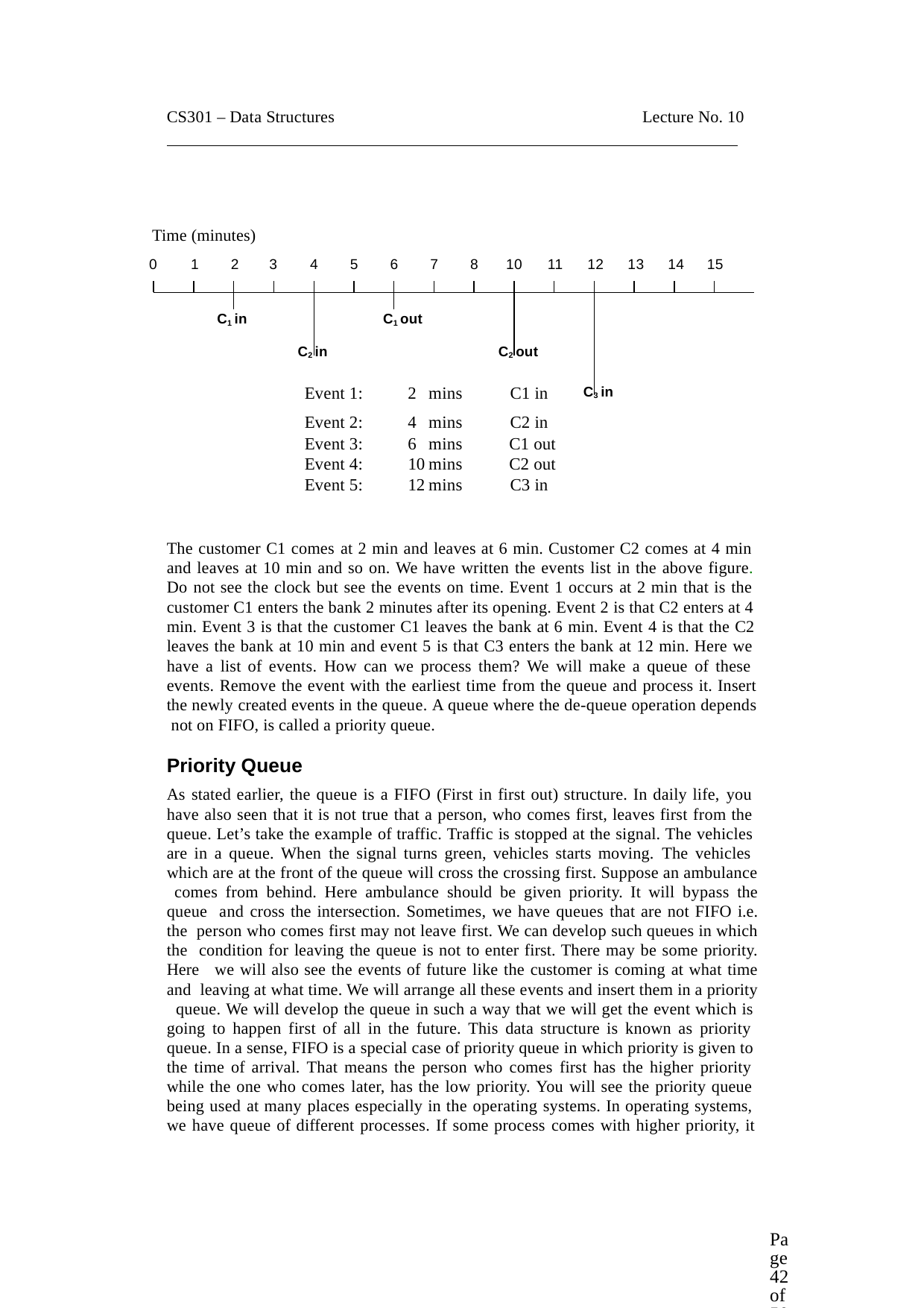

CS301 – Data Structures
Lecture No. 10

Time (minutes)
0	1	2
3
4
5
6
7
8
10	11	12	13	14	15

| C1 in |  | C1 out |  |  |  |
| --- | --- | --- | --- | --- | --- |
|  | C2 in |  |  | C2 out |  |
|  | Event 1: | 2 | mins | C1 in | C3 in |
|  | Event 2: | 4 | mins | C2 in |  |
|  | Event 3: | 6 | mins | C1 out |  |
|  | Event 4: | 10 | mins | C2 out |  |
|  | Event 5: | 12 | mins | C3 in |  |

The customer C1 comes at 2 min and leaves at 6 min. Customer C2 comes at 4 min  and leaves at 10 min and so on. We have written the events list in the above figure.
Do not see the clock but see the events on time. Event 1 occurs at 2 min that is the  customer C1 enters the bank 2 minutes after its opening. Event 2 is that C2 enters at 4  min. Event 3 is that the customer C1 leaves the bank at 6 min. Event 4 is that the C2
leaves the bank at 10 min and event 5 is that C3 enters the bank at 12 min. Here we  have a list of events. How can we process them? We will make a queue of these  events. Remove the event with the earliest time from the queue and process it. Insert
the newly created events in the queue. A queue where the de-queue operation depends  not on FIFO, is called a priority queue.

Priority Queue
As stated earlier, the queue is a FIFO (First in first out) structure. In daily life, you  have also seen that it is not true that a person, who comes first, leaves first from the  queue. Let’s take the example of traffic. Traffic is stopped at the signal. The vehicles  are in a queue. When the signal turns green, vehicles starts moving. The vehicles  which are at the front of the queue will cross the crossing first. Suppose an ambulance  comes from behind. Here ambulance should be given priority. It will bypass the queue  and cross the intersection. Sometimes, we have queues that are not FIFO i.e. the  person who comes first may not leave first. We can develop such queues in which the  condition for leaving the queue is not to enter first. There may be some priority. Here  we will also see the events of future like the customer is coming at what time and  leaving at what time. We will arrange all these events and insert them in a priority  queue. We will develop the queue in such a way that we will get the event which is  going to happen first of all in the future. This data structure is known as priority  queue. In a sense, FIFO is a special case of priority queue in which priority is given to  the time of arrival. That means the person who comes first has the higher priority  while the one who comes later, has the low priority. You will see the priority queue  being used at many places especially in the operating systems. In operating systems,  we have queue of different processes. If some process comes with higher priority, it
Page 42 of 505